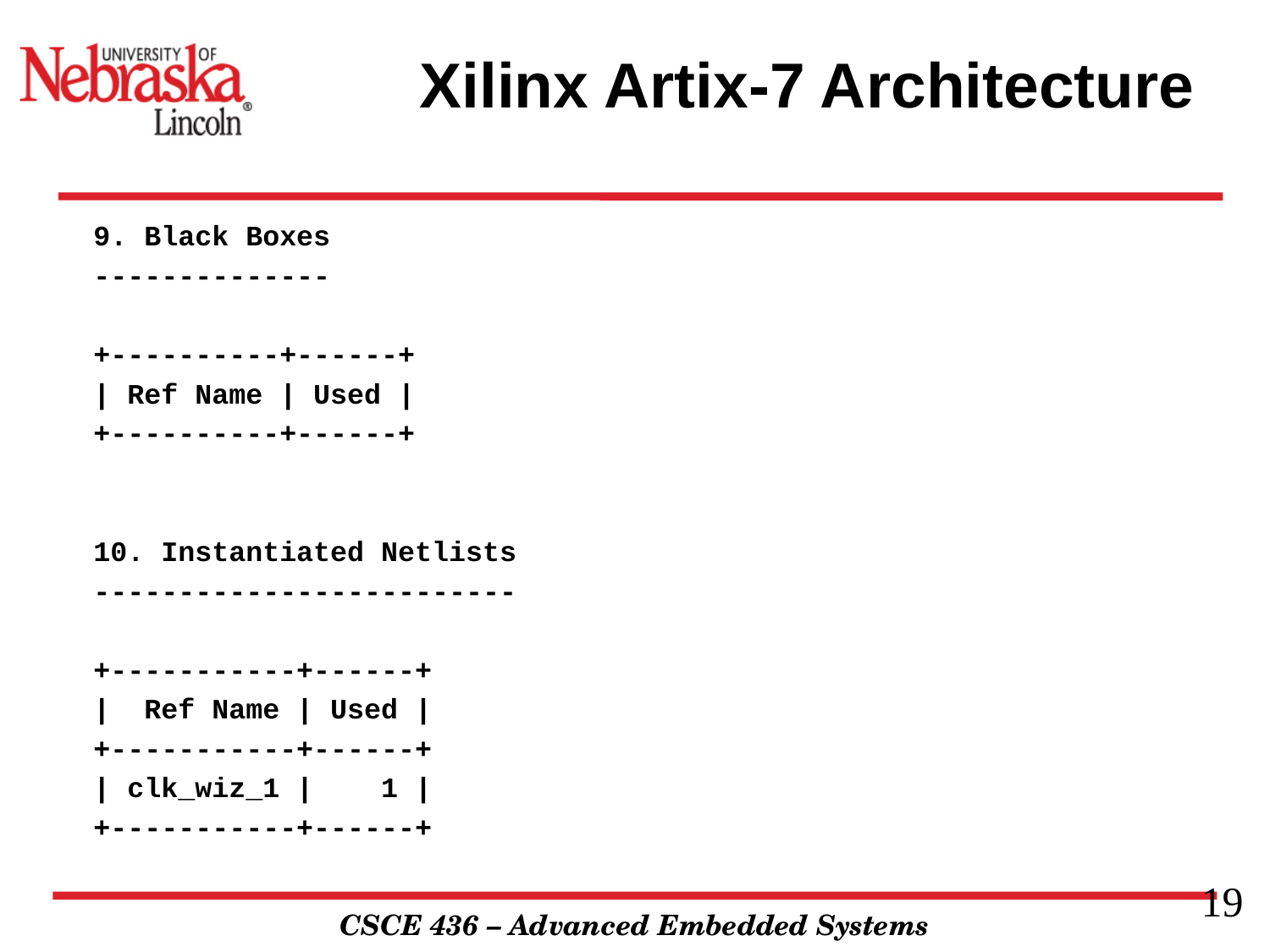

# Xilinx Artix-7 Architecture
9. Black Boxes
--------------

+----------+------+
| Ref Name | Used |
+----------+------+

10. Instantiated Netlists
-------------------------

+-----------+------+
|  Ref Name | Used |
+-----------+------+
| clk_wiz_1 |    1 |
+-----------+------+

19